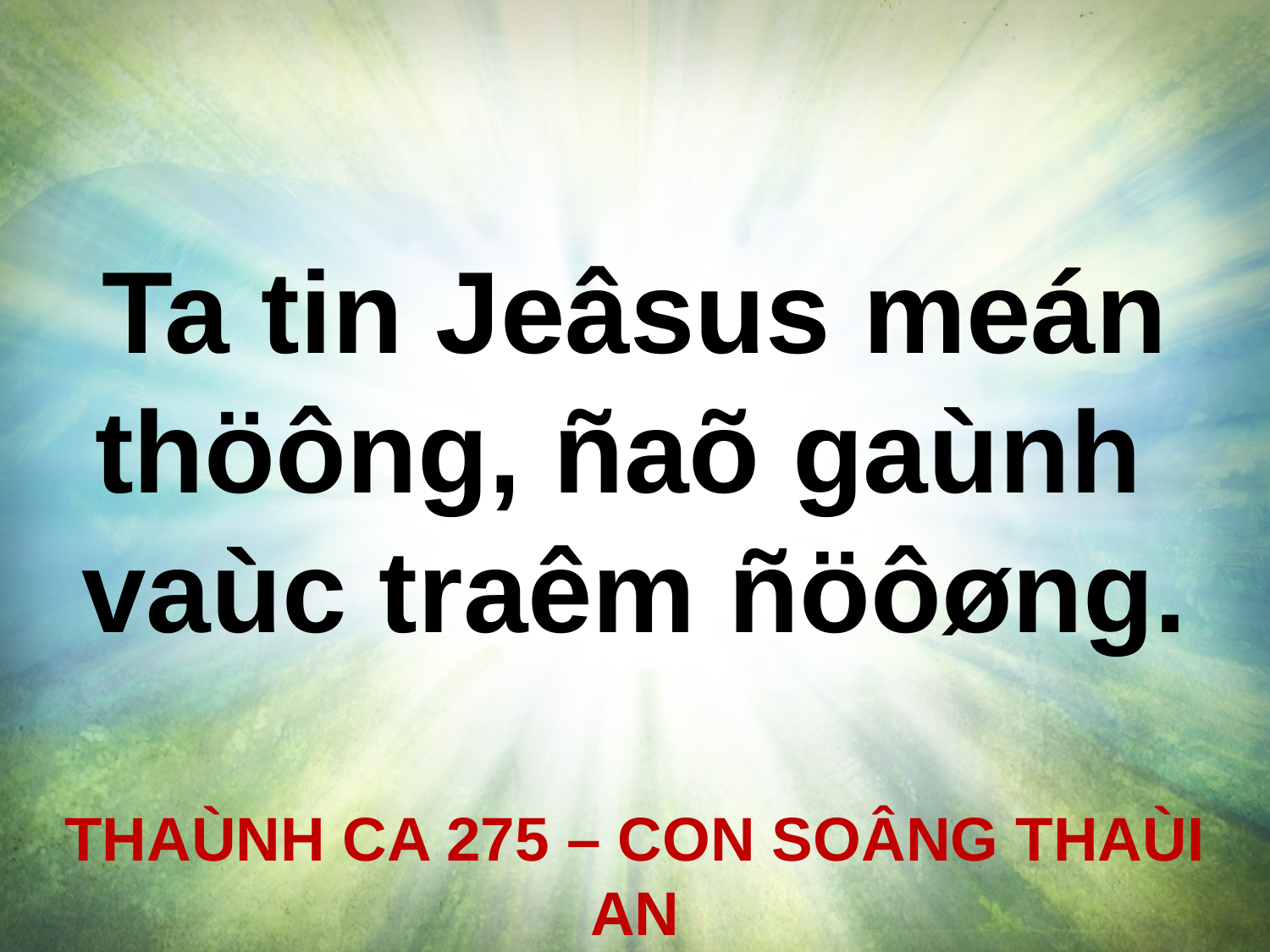

Ta tin Jeâsus meán thöông, ñaõ gaùnh
vaùc traêm ñöôøng.
THAÙNH CA 275 – CON SOÂNG THAÙI AN